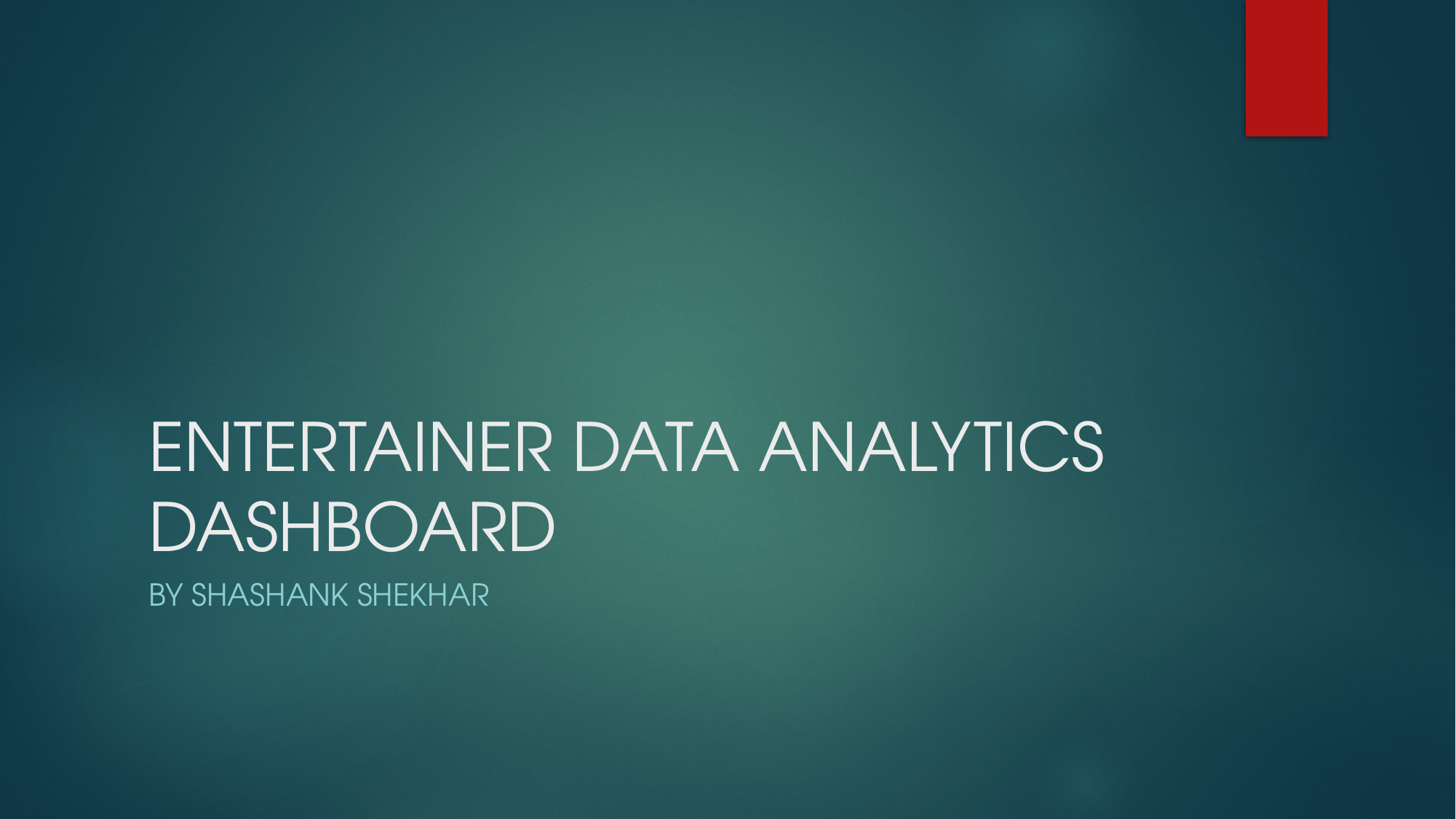

# ENTERTAINER DATA ANALYTICS DASHBOARD
By Shashank Shekhar